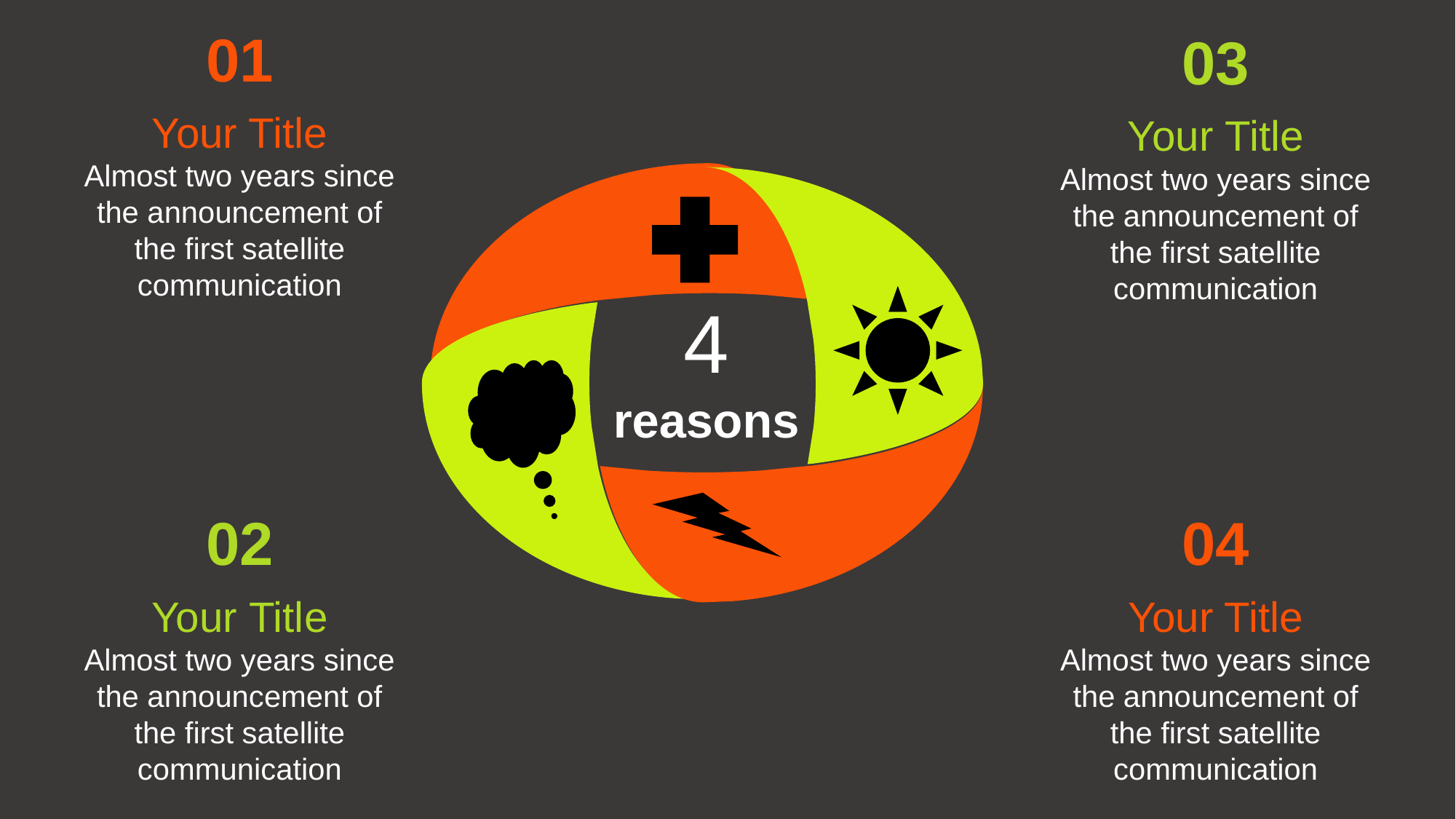

01
03
Your Title
Almost two years since the announcement of the first satellite communication
Your Title
Almost two years since the announcement of the first satellite communication

4
reasons

02
04
Your Title
Almost two years since the announcement of the first satellite communication
Your Title
Almost two years since the announcement of the first satellite communication